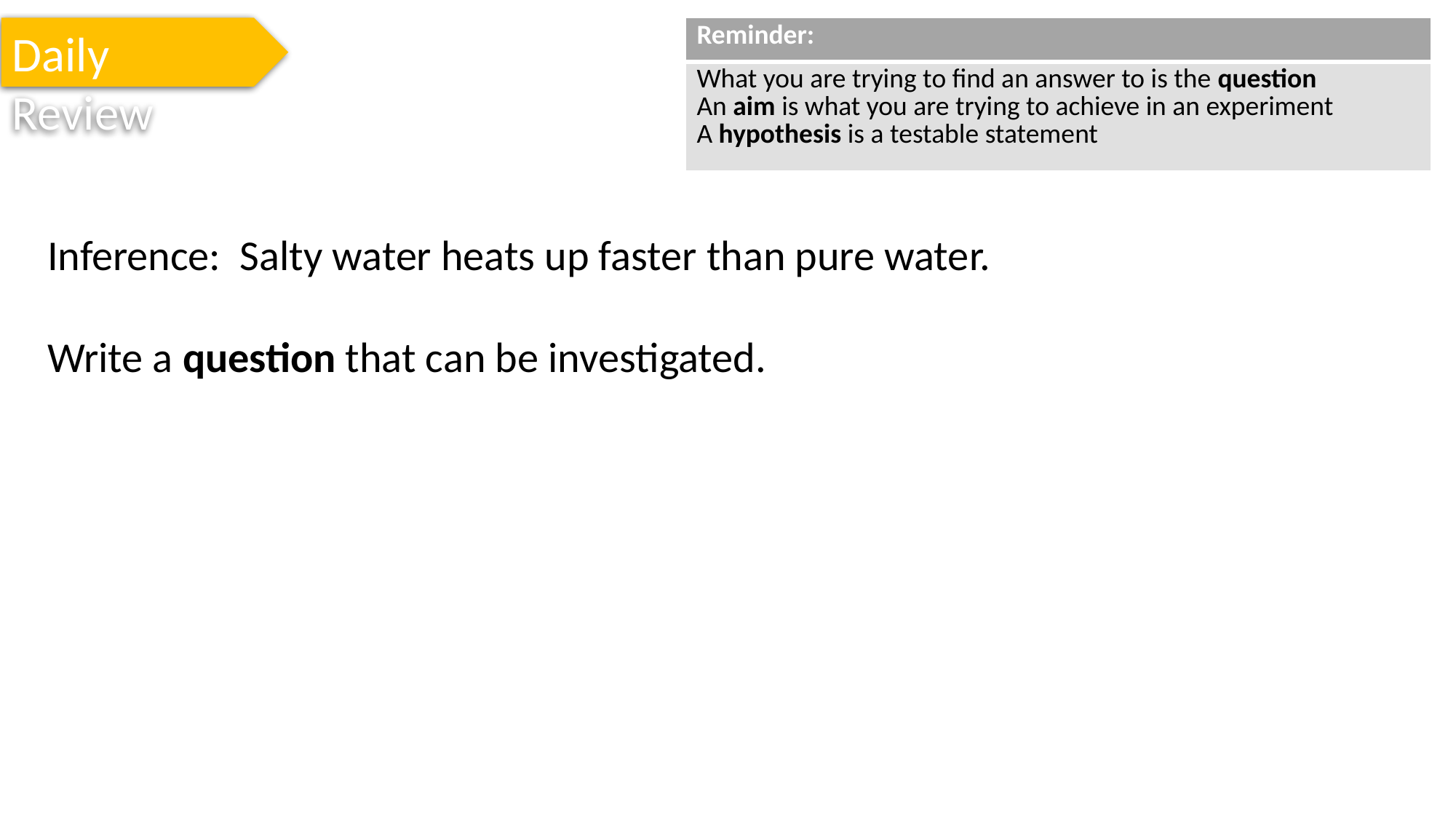

Daily Review
| Reminder: |
| --- |
| What you are trying to find an answer to is the question An aim is what you are trying to achieve in an experiment A hypothesis is a testable statement |

Inference:  Salty water heats up faster than pure water.

Write a question that can be investigated.